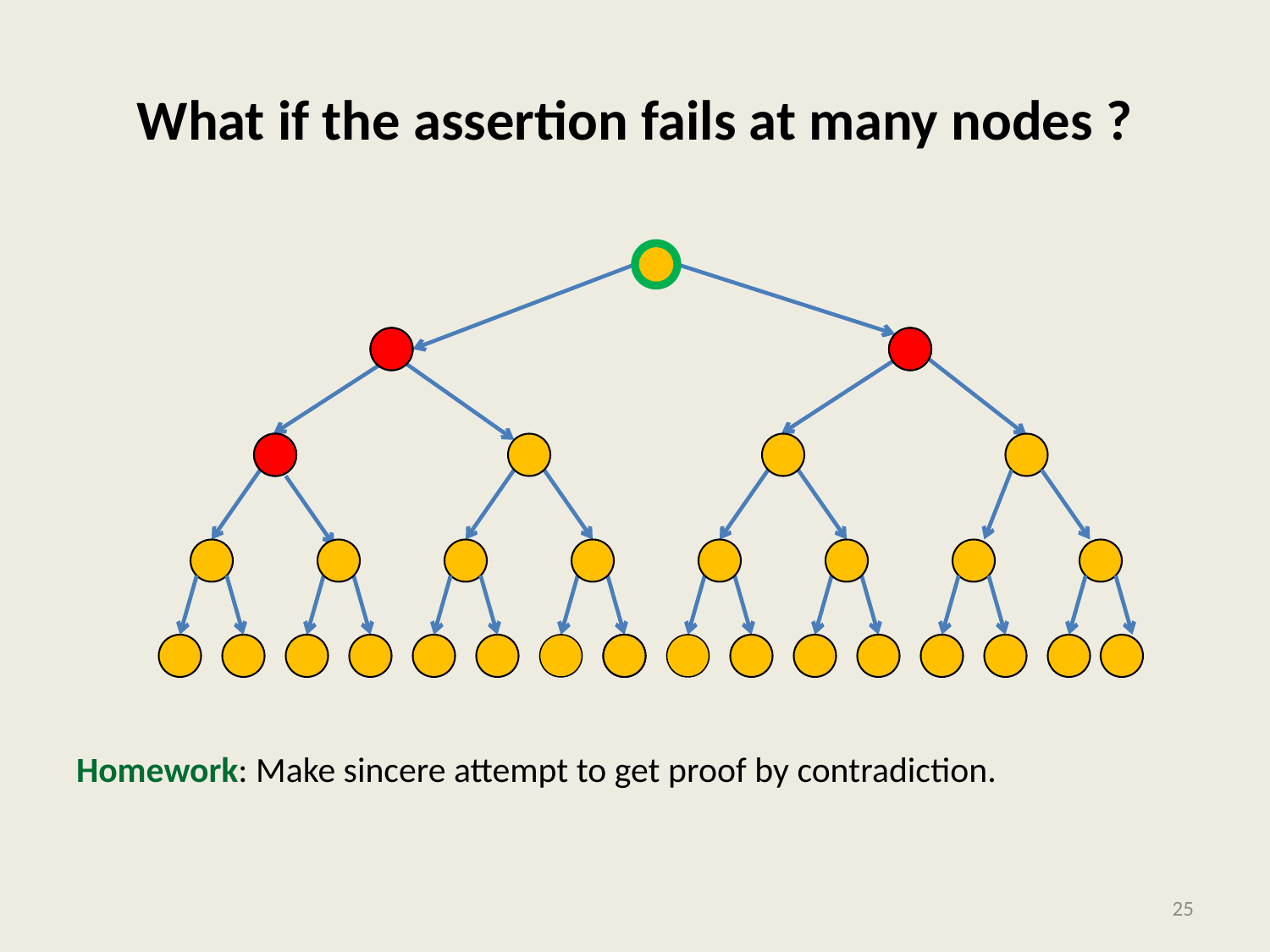

# What if the assertion fails at many nodes ?

Homework: Make sincere attempt to get proof by contradiction.

25